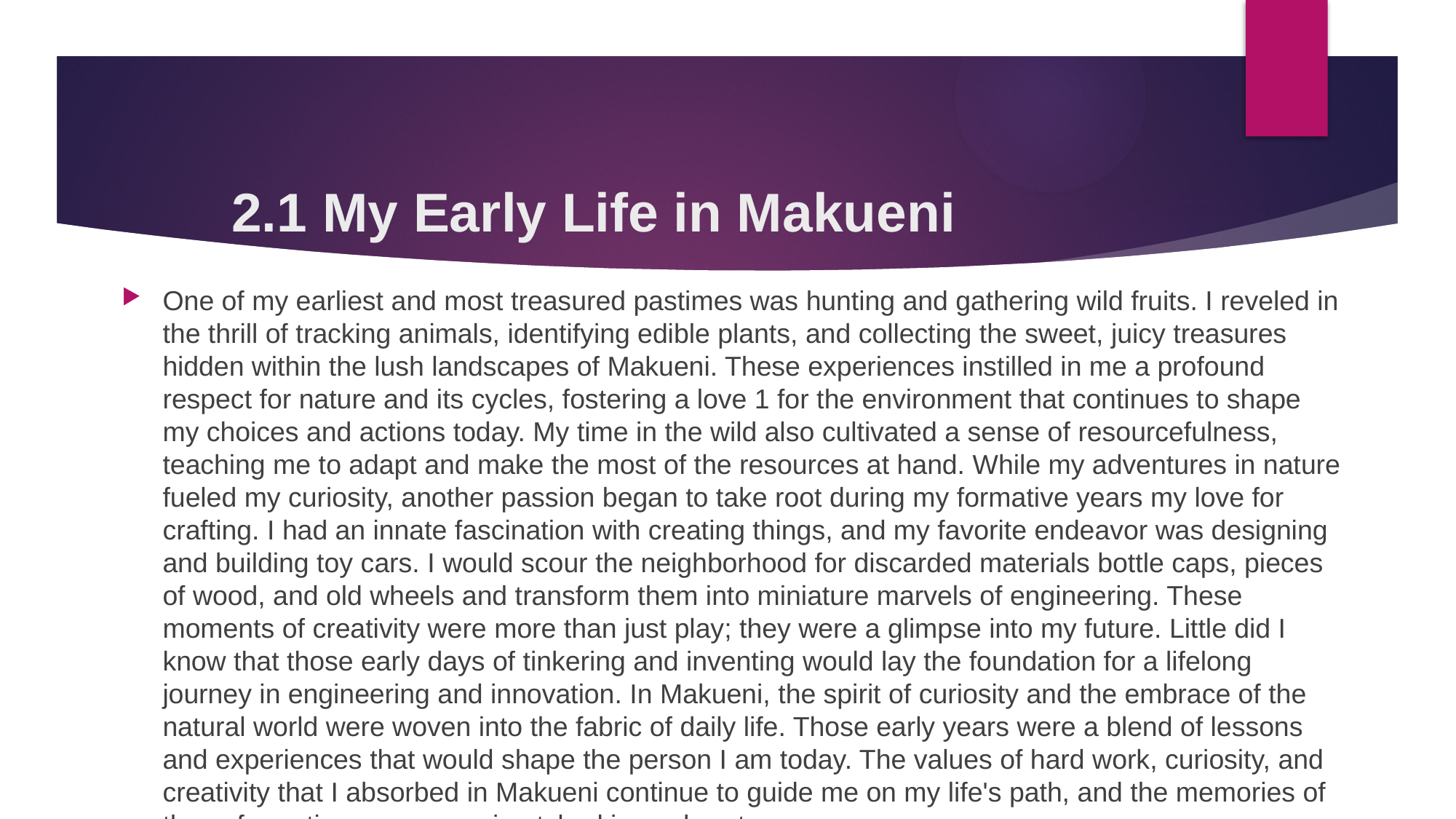

# 2.1 My Early Life in Makueni
One of my earliest and most treasured pastimes was hunting and gathering wild fruits. I reveled in the thrill of tracking animals, identifying edible plants, and collecting the sweet, juicy treasures hidden within the lush landscapes of Makueni. These experiences instilled in me a profound respect for nature and its cycles, fostering a love 1 for the environment that continues to shape my choices and actions today. My time in the wild also cultivated a sense of resourcefulness, teaching me to adapt and make the most of the resources at hand. While my adventures in nature fueled my curiosity, another passion began to take root during my formative years my love for crafting. I had an innate fascination with creating things, and my favorite endeavor was designing and building toy cars. I would scour the neighborhood for discarded materials bottle caps, pieces of wood, and old wheels and transform them into miniature marvels of engineering. These moments of creativity were more than just play; they were a glimpse into my future. Little did I know that those early days of tinkering and inventing would lay the foundation for a lifelong journey in engineering and innovation. In Makueni, the spirit of curiosity and the embrace of the natural world were woven into the fabric of daily life. Those early years were a blend of lessons and experiences that would shape the person I am today. The values of hard work, curiosity, and creativity that I absorbed in Makueni continue to guide me on my life's path, and the memories of those formative years remain etched in my heart.